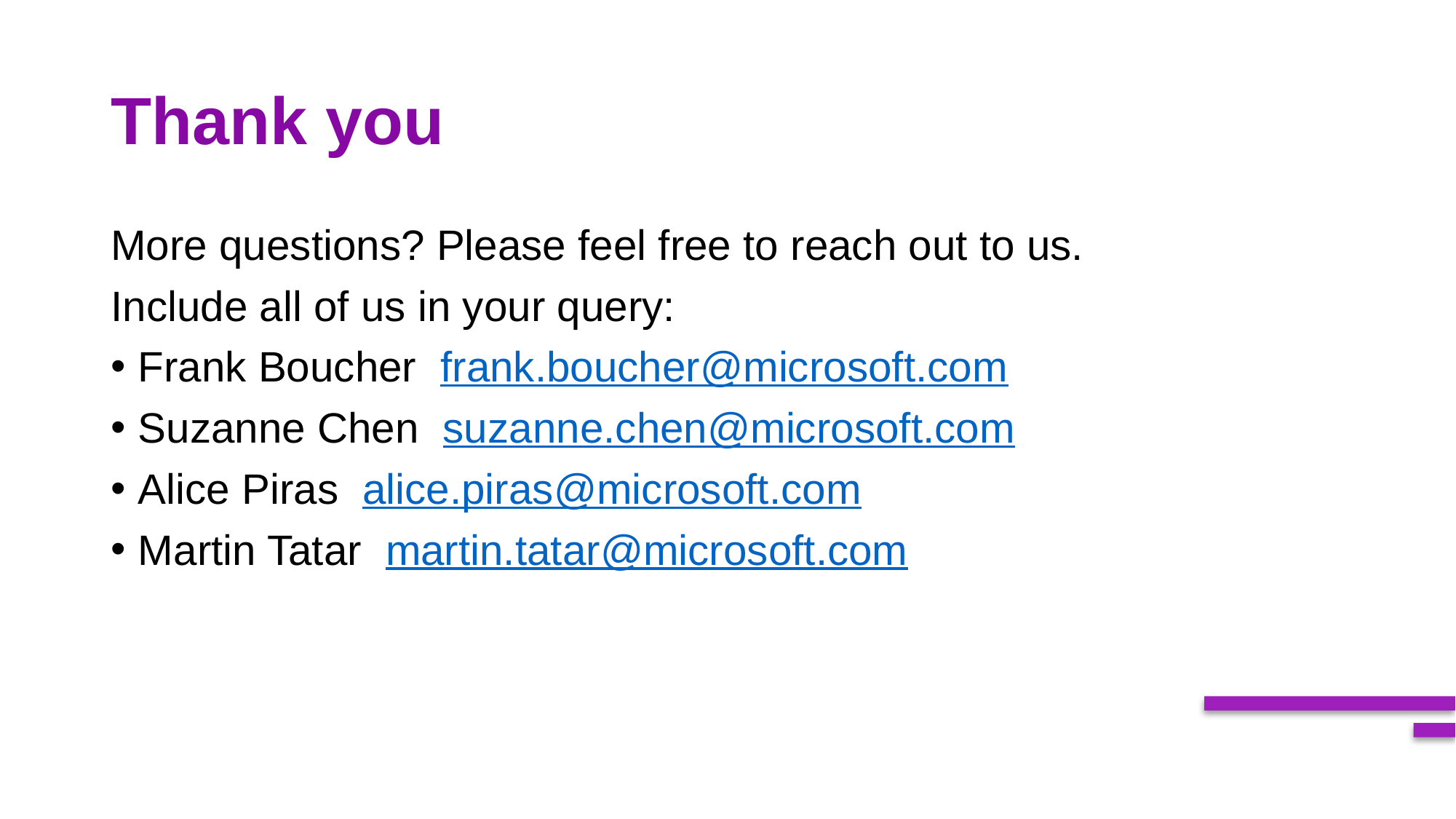

# Thank you
More questions? Please feel free to reach out to us.
Include all of us in your query:
Frank Boucher  frank.boucher@microsoft.com
Suzanne Chen  suzanne.chen@microsoft.com
Alice Piras  alice.piras@microsoft.com
Martin Tatar  martin.tatar@microsoft.com